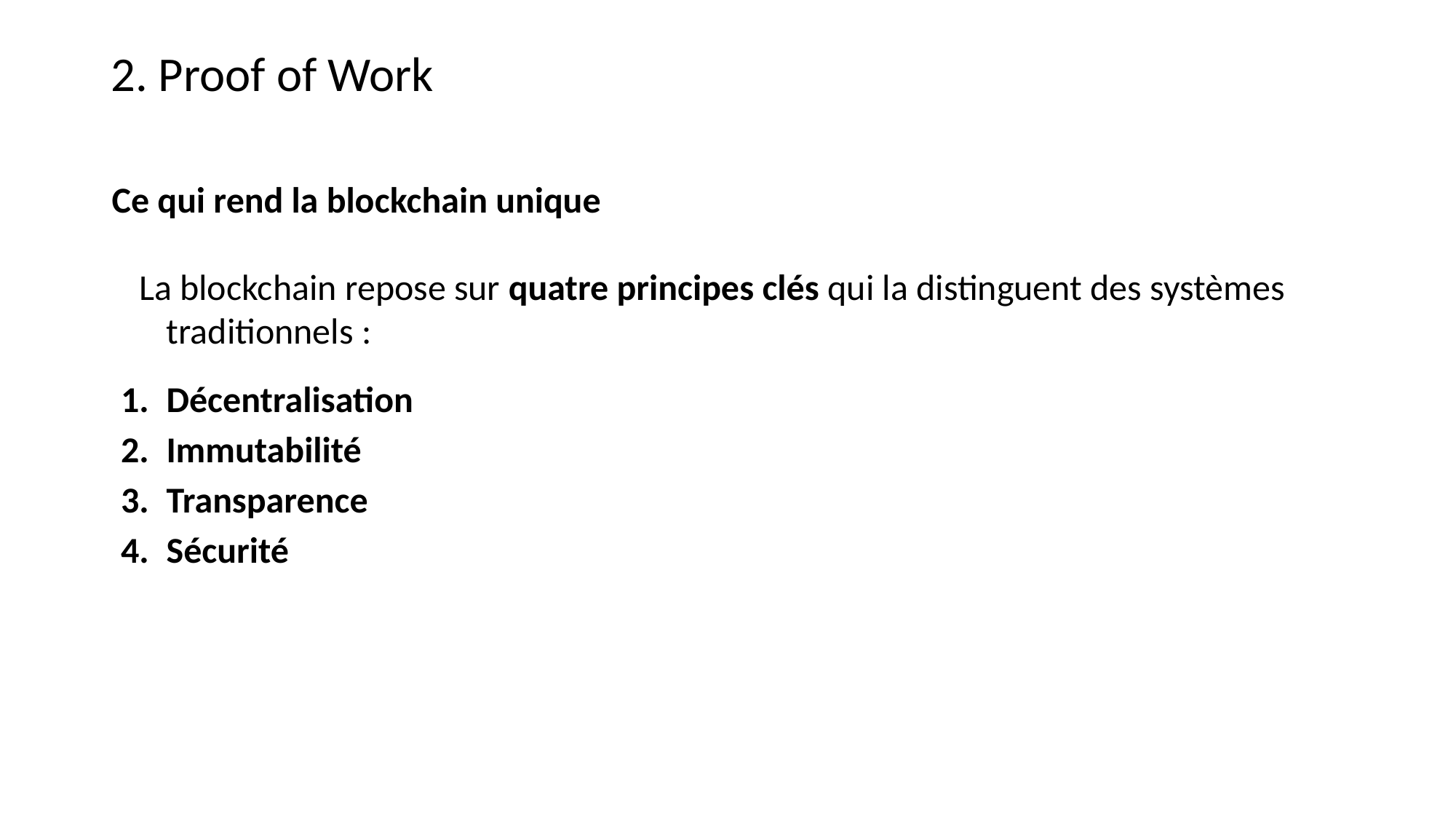

2. Proof of Work
Ce qui rend la blockchain unique

La blockchain repose sur quatre principes clés qui la distinguent des systèmes traditionnels :
Décentralisation
Immutabilité
Transparence
Sécurité